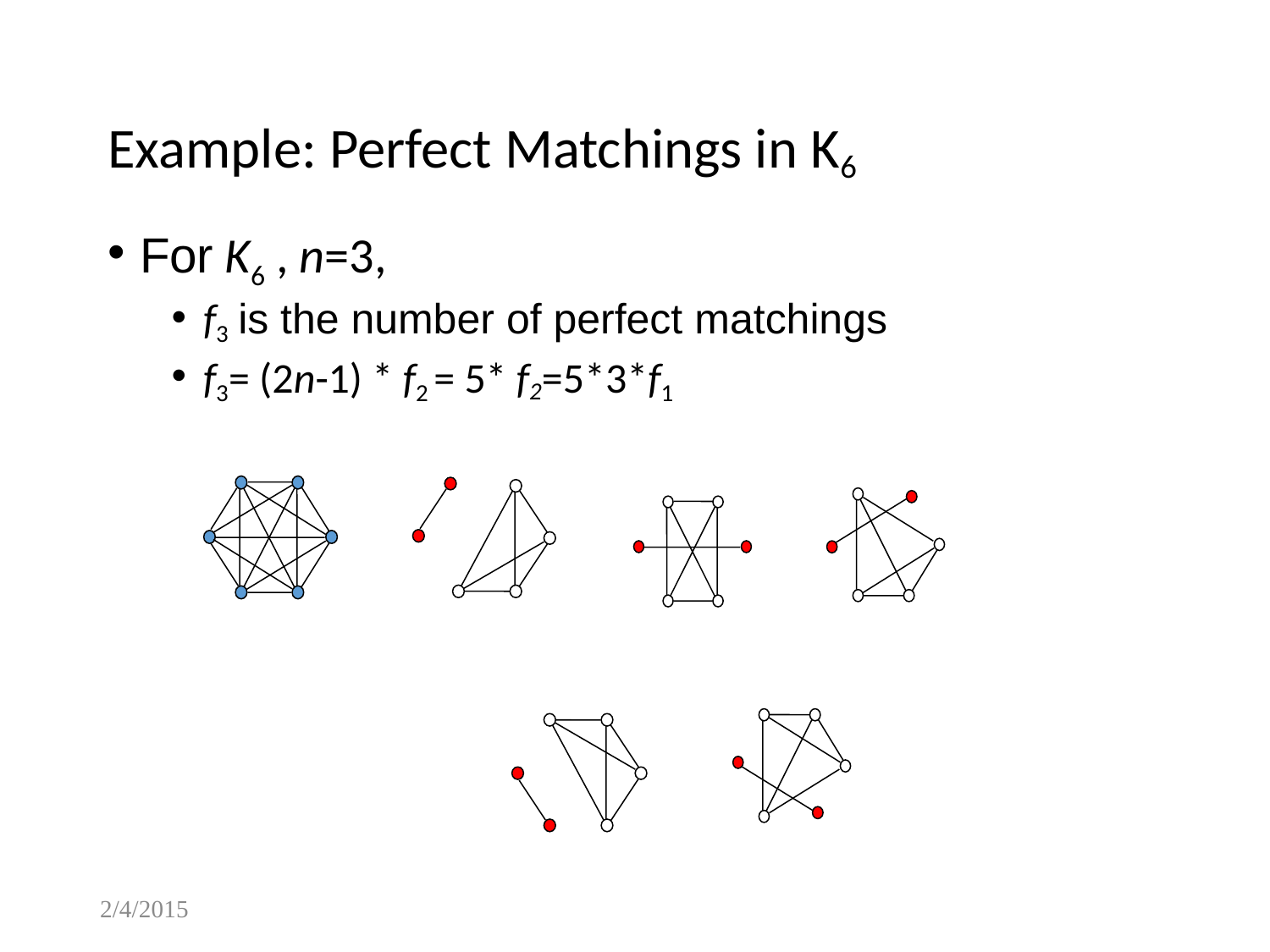

# Example: Perfect Matchings in K6
For K6 , n=3,
f3 is the number of perfect matchings
f3= (2n-1) * f2 = 5* f2=5*3*f1

2/4/2015